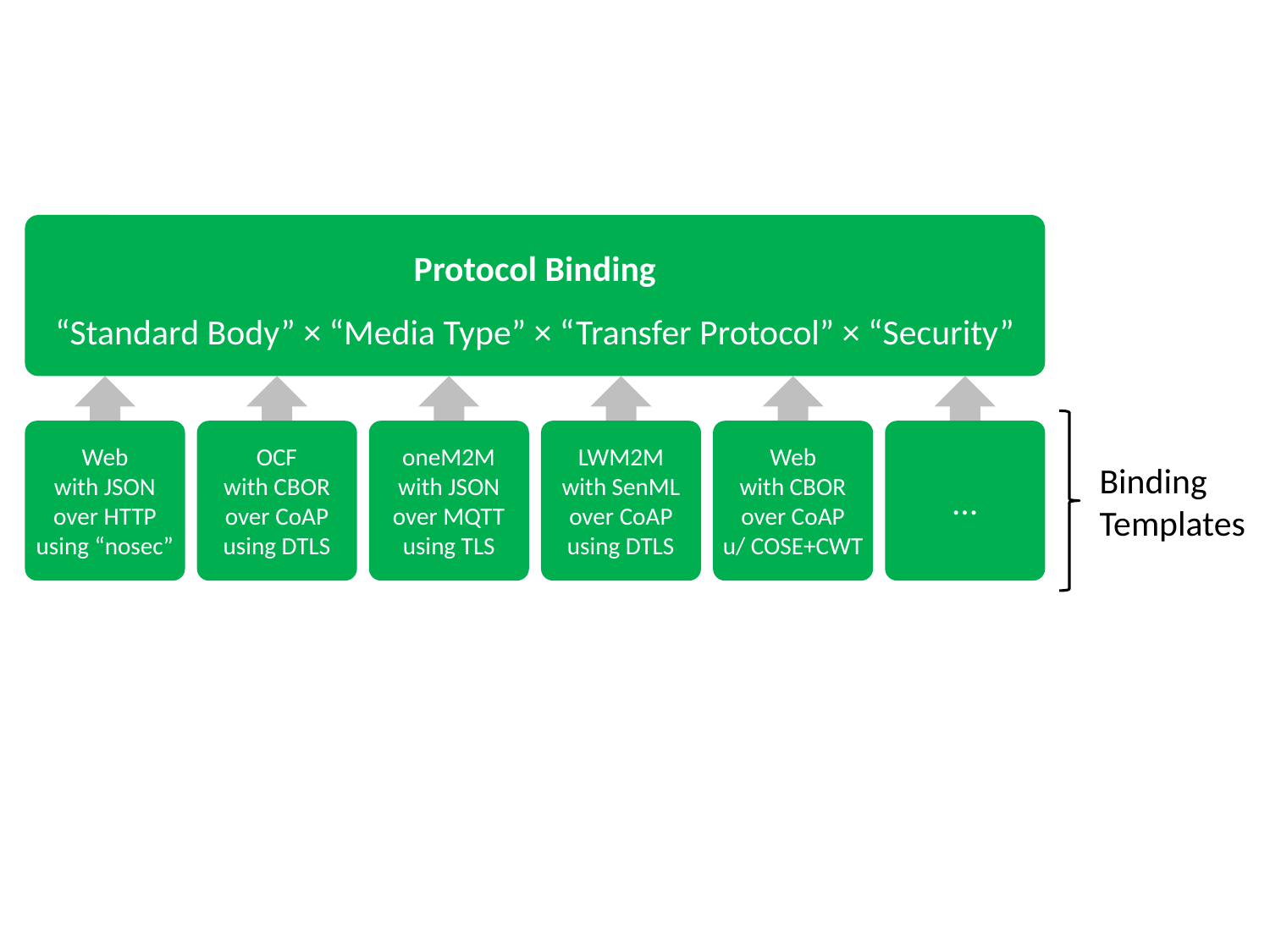

Protocol Binding
“Standard Body” × “Media Type” × “Transfer Protocol” × “Security”

OCF
with CBOR
over CoAP
using DTLS
oneM2M
with JSON
over MQTT
using TLS
LWM2M
with SenML
over CoAP
using DTLS
Web
with CBOR
over CoAP
u/ COSE+CWT
Web
with JSON
over HTTP
using “nosec”
…
Binding
Templates